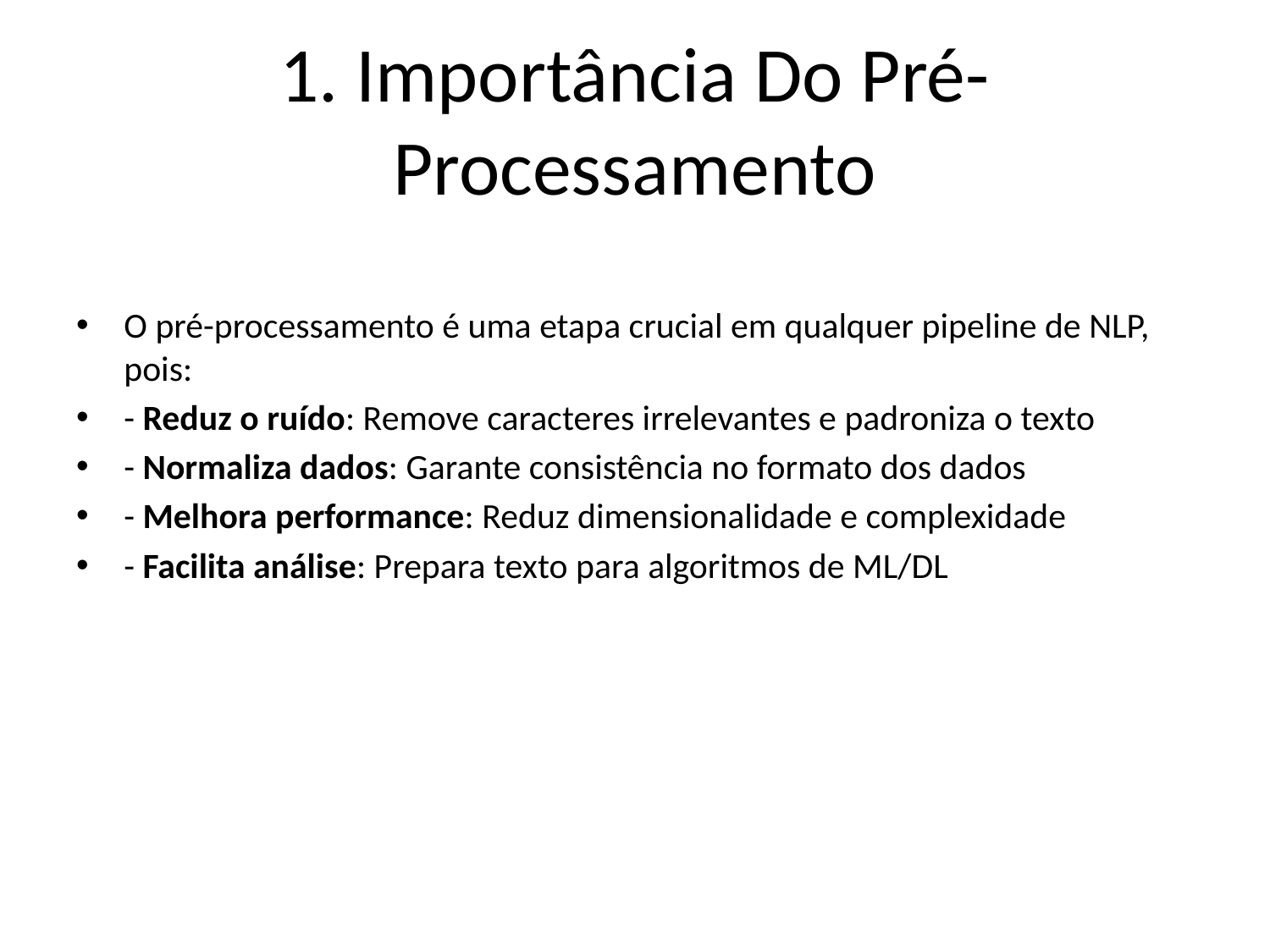

# 1. Importância Do Pré-Processamento

O pré-processamento é uma etapa crucial em qualquer pipeline de NLP, pois:
- Reduz o ruído: Remove caracteres irrelevantes e padroniza o texto
- Normaliza dados: Garante consistência no formato dos dados
- Melhora performance: Reduz dimensionalidade e complexidade
- Facilita análise: Prepara texto para algoritmos de ML/DL